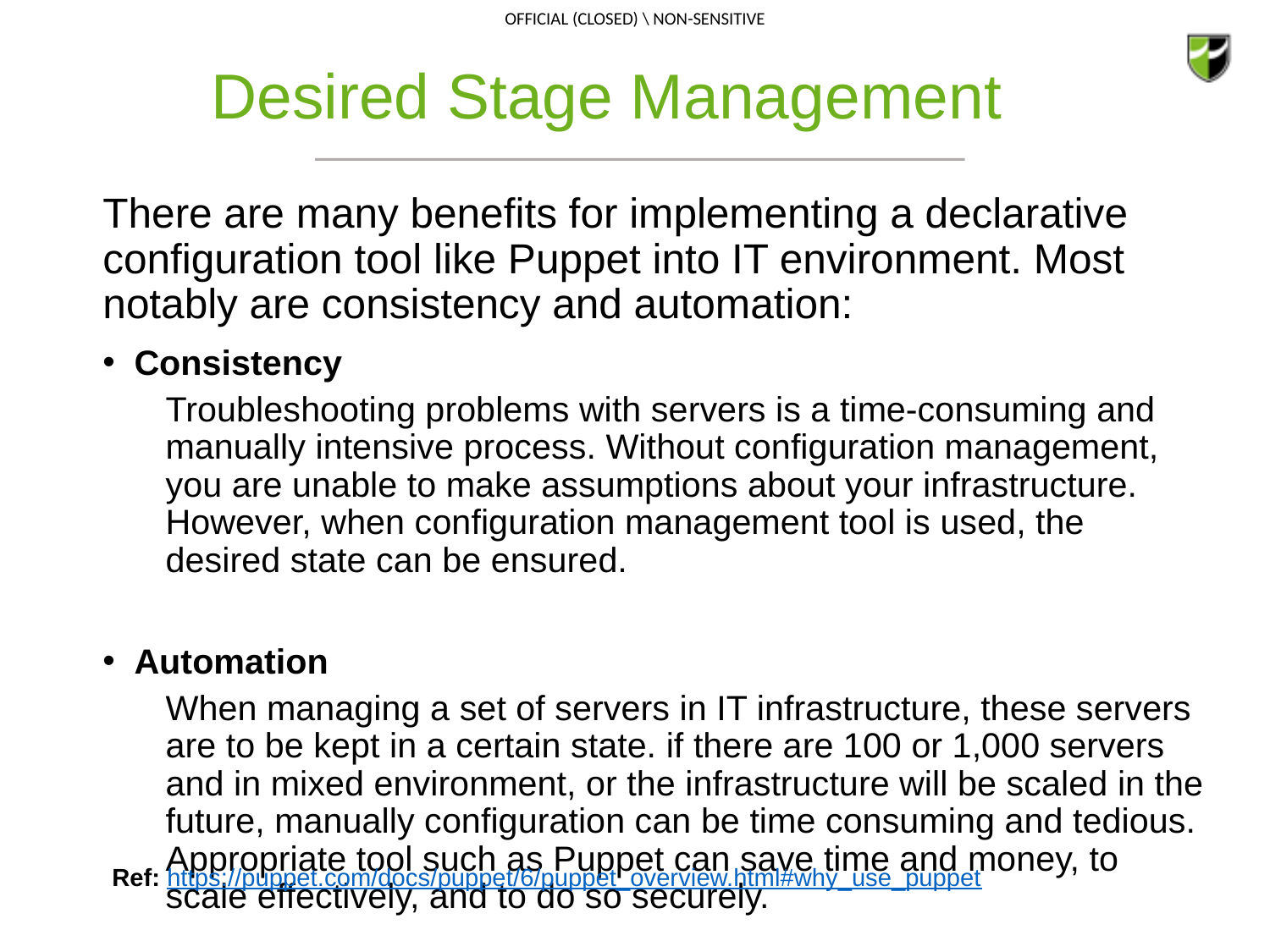

# Desired Stage Management
There are many benefits for implementing a declarative configuration tool like Puppet into IT environment. Most notably are consistency and automation:
Consistency
Troubleshooting problems with servers is a time-consuming and manually intensive process. Without configuration management, you are unable to make assumptions about your infrastructure. However, when configuration management tool is used, the desired state can be ensured.

Automation
When managing a set of servers in IT infrastructure, these servers are to be kept in a certain state. if there are 100 or 1,000 servers and in mixed environment, or the infrastructure will be scaled in the future, manually configuration can be time consuming and tedious. Appropriate tool such as Puppet can save time and money, to scale effectively, and to do so securely.

Ref: https://puppet.com/docs/puppet/6/puppet_overview.html#why_use_puppet